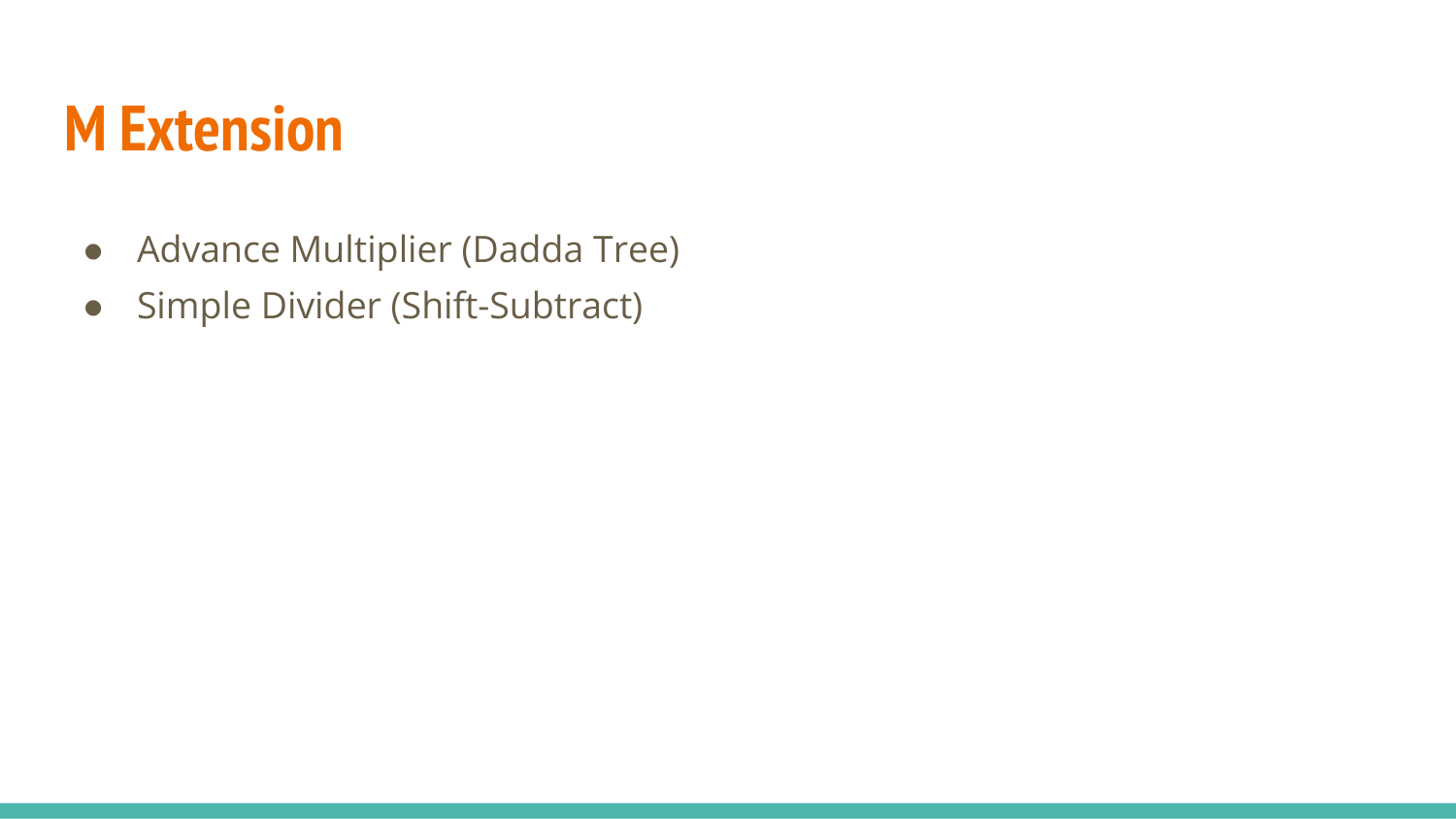

# M Extension
Advance Multiplier (Dadda Tree)
Simple Divider (Shift-Subtract)